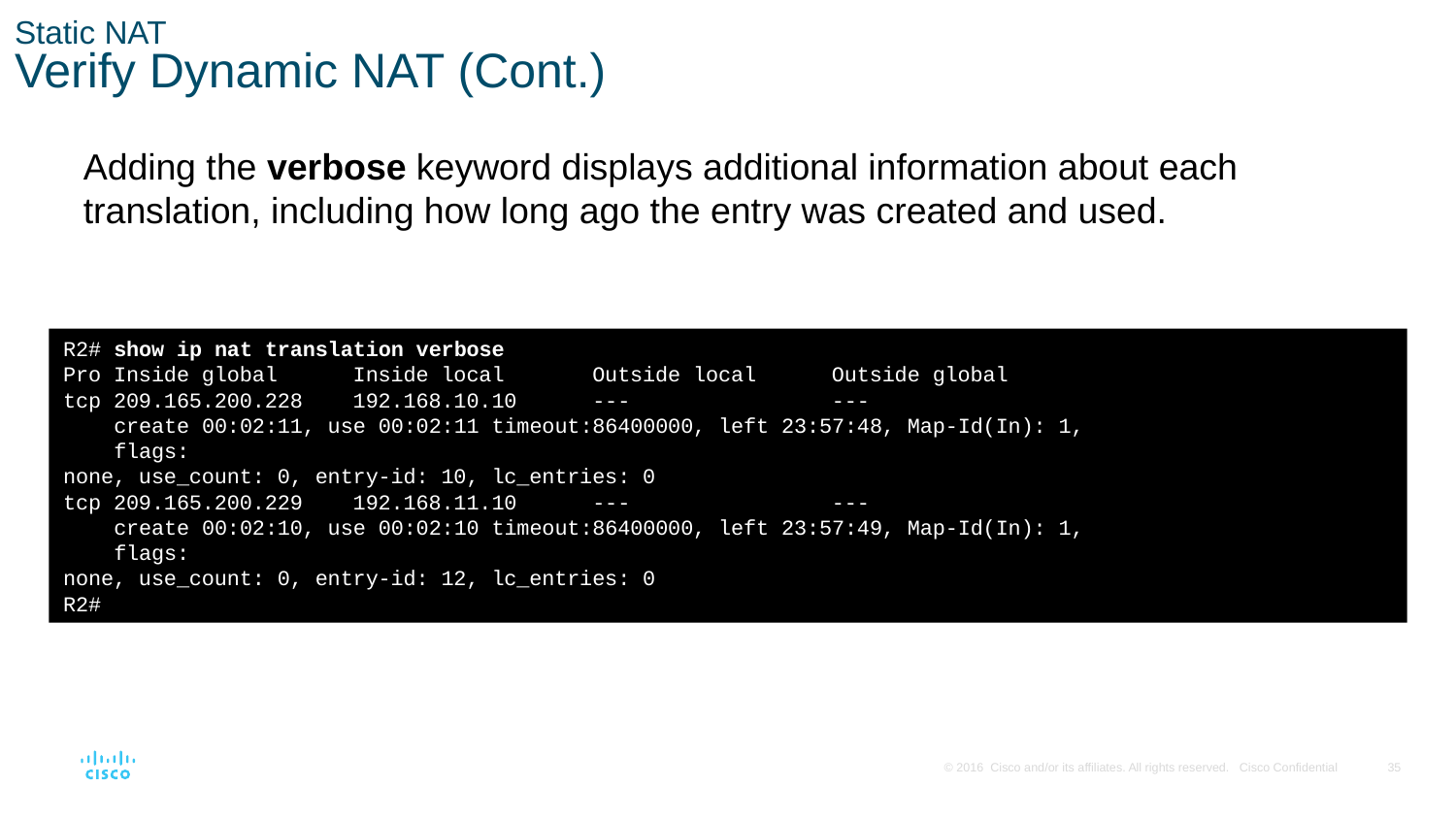

# Static NAT Verify Dynamic NAT (Cont.)
Adding the verbose keyword displays additional information about each translation, including how long ago the entry was created and used.
R2# show ip nat translation verbose
Pro Inside global      Inside local       Outside local      Outside global
tcp 209.165.200.228    192.168.10.10      ---                ---
    create 00:02:11, use 00:02:11 timeout:86400000, left 23:57:48, Map-Id(In): 1,
    flags:
none, use_count: 0, entry-id: 10, lc_entries: 0
tcp 209.165.200.229    192.168.11.10      ---                ---
    create 00:02:10, use 00:02:10 timeout:86400000, left 23:57:49, Map-Id(In): 1,
    flags:
none, use_count: 0, entry-id: 12, lc_entries: 0
R2#